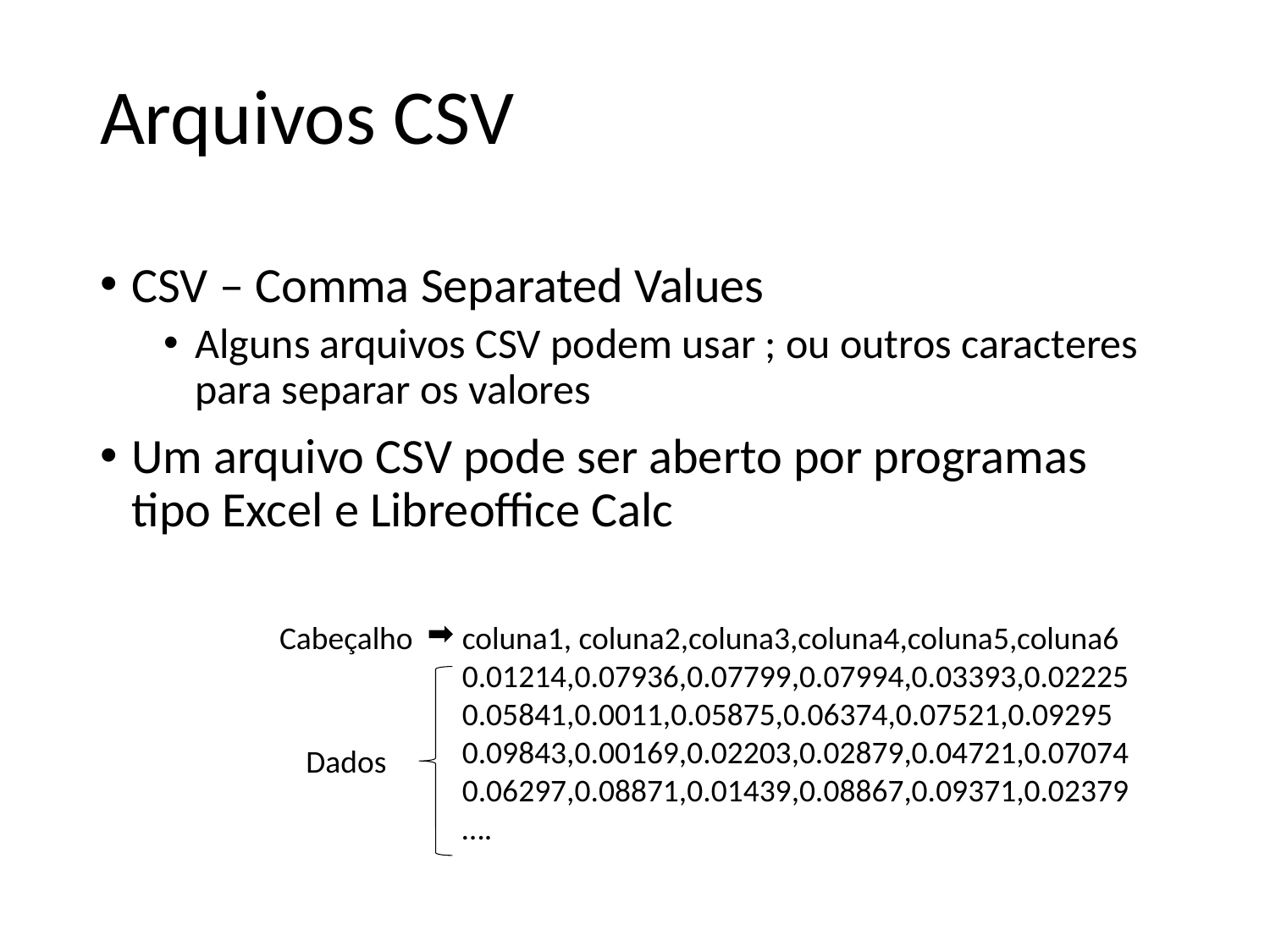

# Arquivos CSV
CSV – Comma Separated Values
Alguns arquivos CSV podem usar ; ou outros caracteres para separar os valores
Um arquivo CSV pode ser aberto por programas tipo Excel e Libreoffice Calc

Cabeçalho
coluna1, coluna2,coluna3,coluna4,coluna5,coluna6
0.01214,0.07936,0.07799,0.07994,0.03393,0.02225
0.05841,0.0011,0.05875,0.06374,0.07521,0.09295
0.09843,0.00169,0.02203,0.02879,0.04721,0.07074
0.06297,0.08871,0.01439,0.08867,0.09371,0.02379
….

Dados